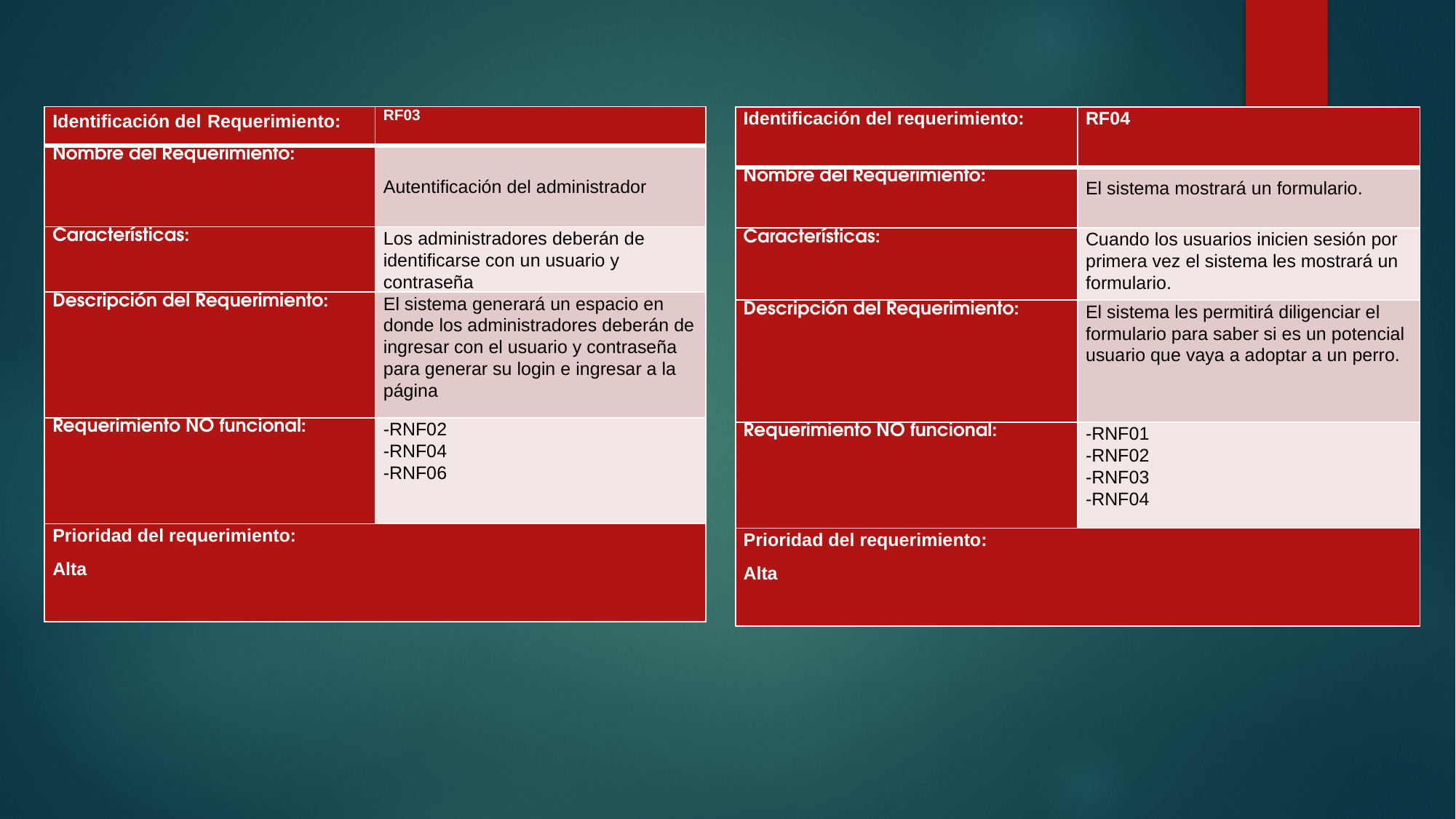

| Identificación del Requerimiento: | RF03 |
| --- | --- |
| Nombre del Requerimiento: | Autentificación del administrador |
| Características: | Los administradores deberán de identificarse con un usuario y contraseña |
| Descripción del Requerimiento: | El sistema generará un espacio en donde los administradores deberán de ingresar con el usuario y contraseña para generar su login e ingresar a la página |
| Requerimiento NO funcional: | -RNF02 -RNF04 -RNF06 |
| Prioridad del requerimiento: Alta |  |
| Identificación del requerimiento: | RF04 |
| --- | --- |
| Nombre del Requerimiento: | El sistema mostrará un formulario. |
| Características: | Cuando los usuarios inicien sesión por primera vez el sistema les mostrará un formulario. |
| Descripción del Requerimiento: | El sistema les permitirá diligenciar el formulario para saber si es un potencial usuario que vaya a adoptar a un perro. |
| Requerimiento NO funcional: | -RNF01 -RNF02 -RNF03 -RNF04 |
| Prioridad del requerimiento: Alta |  |